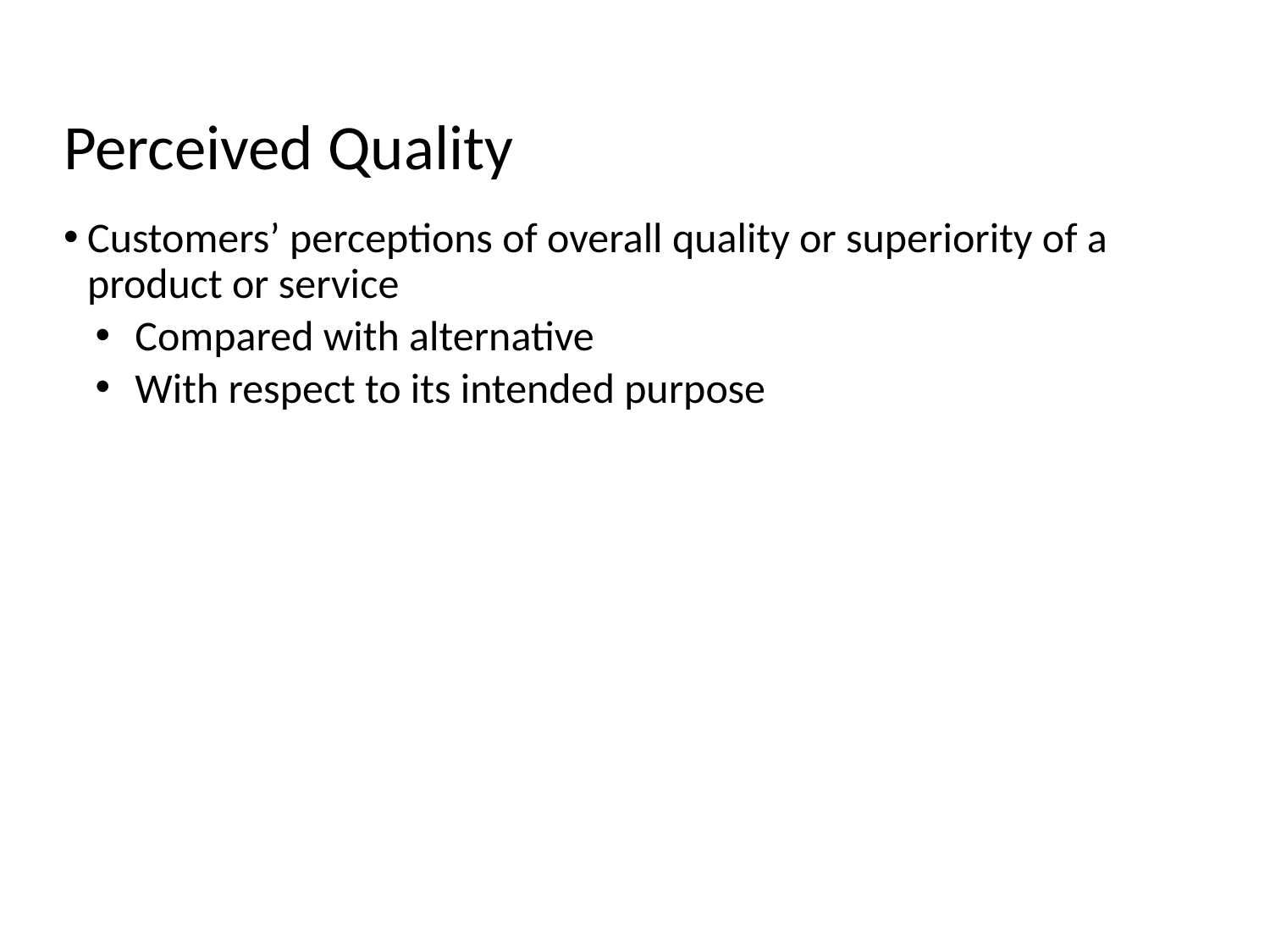

# Perceived Quality
Customers’ perceptions of overall quality or superiority of a product or service
Compared with alternative
With respect to its intended purpose